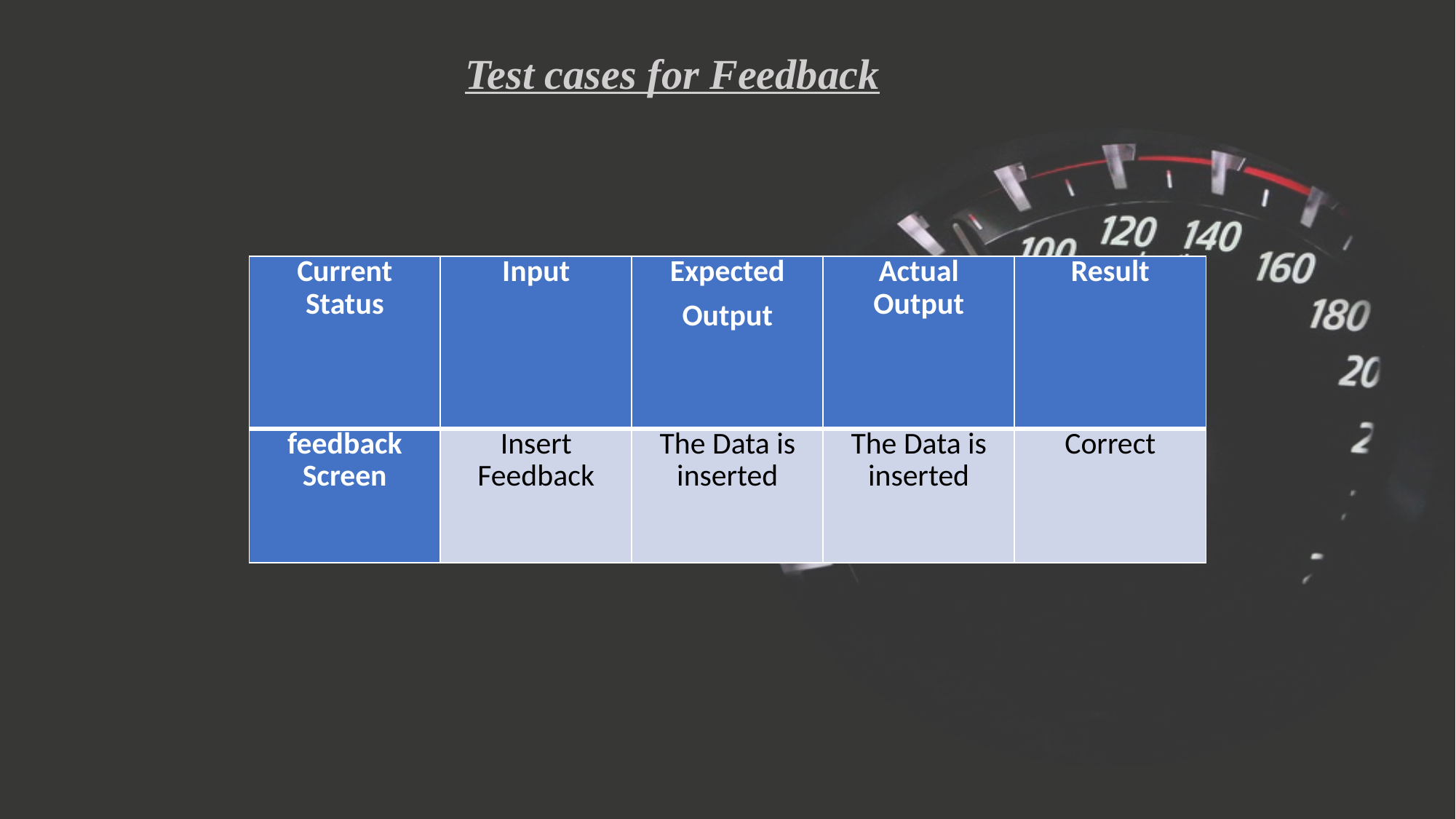

Test cases for Feedback
| Current Status | Input | Expected Output | Actual Output | Result |
| --- | --- | --- | --- | --- |
| feedback Screen | Insert Feedback | The Data is inserted | The Data is inserted | Correct |